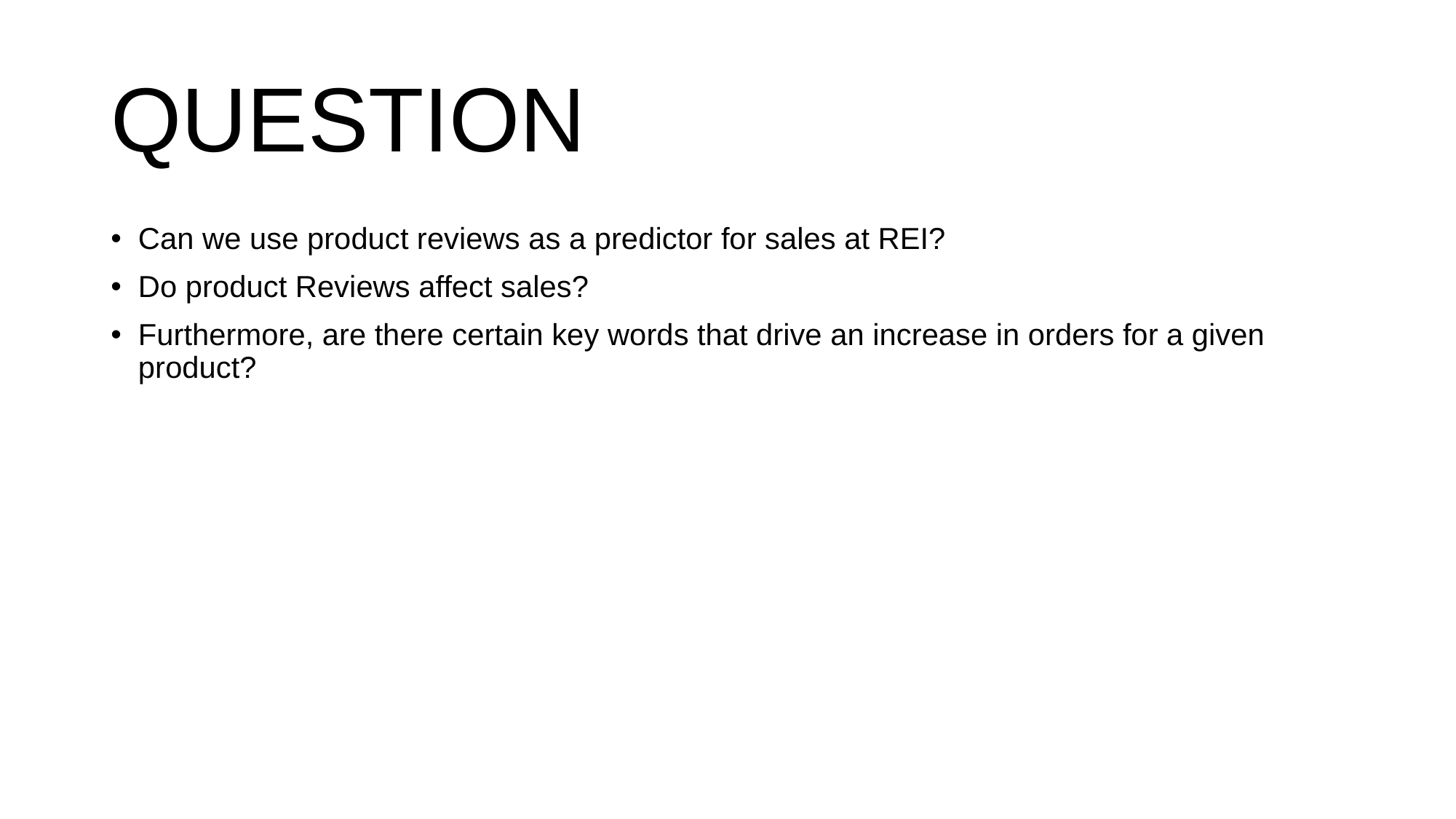

# Question
Can we use product reviews as a predictor for sales at REI?
Do product Reviews affect sales?
Furthermore, are there certain key words that drive an increase in orders for a given product?